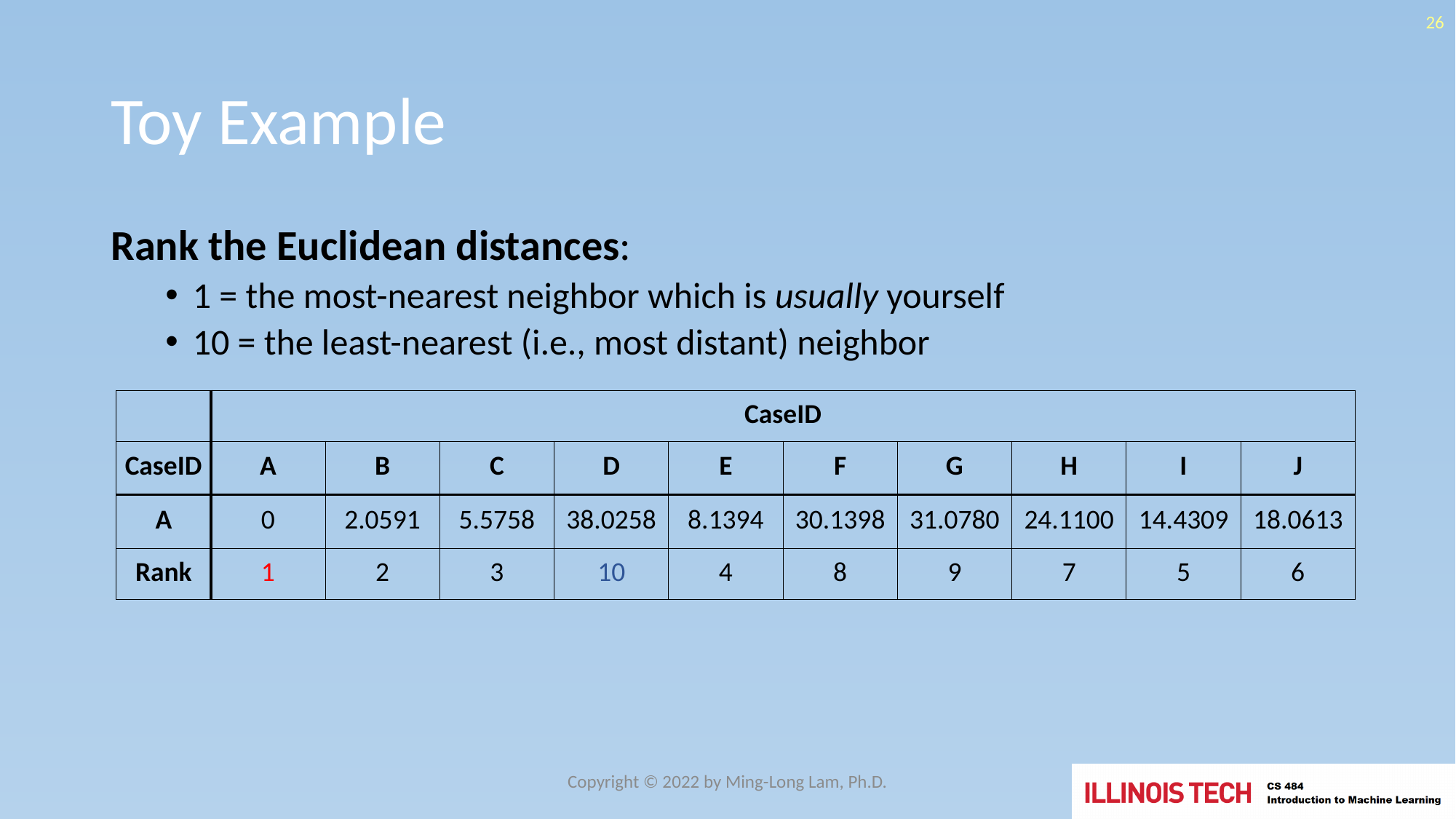

26
# Toy Example
Rank the Euclidean distances:
1 = the most-nearest neighbor which is usually yourself
10 = the least-nearest (i.e., most distant) neighbor
|  | CaseID |  |  |  |  |  |  |  |  |  |
| --- | --- | --- | --- | --- | --- | --- | --- | --- | --- | --- |
| CaseID | A | B | C | D | E | F | G | H | I | J |
| A | 0 | 2.0591 | 5.5758 | 38.0258 | 8.1394 | 30.1398 | 31.0780 | 24.1100 | 14.4309 | 18.0613 |
| Rank | 1 | 2 | 3 | 10 | 4 | 8 | 9 | 7 | 5 | 6 |
Copyright © 2022 by Ming-Long Lam, Ph.D.